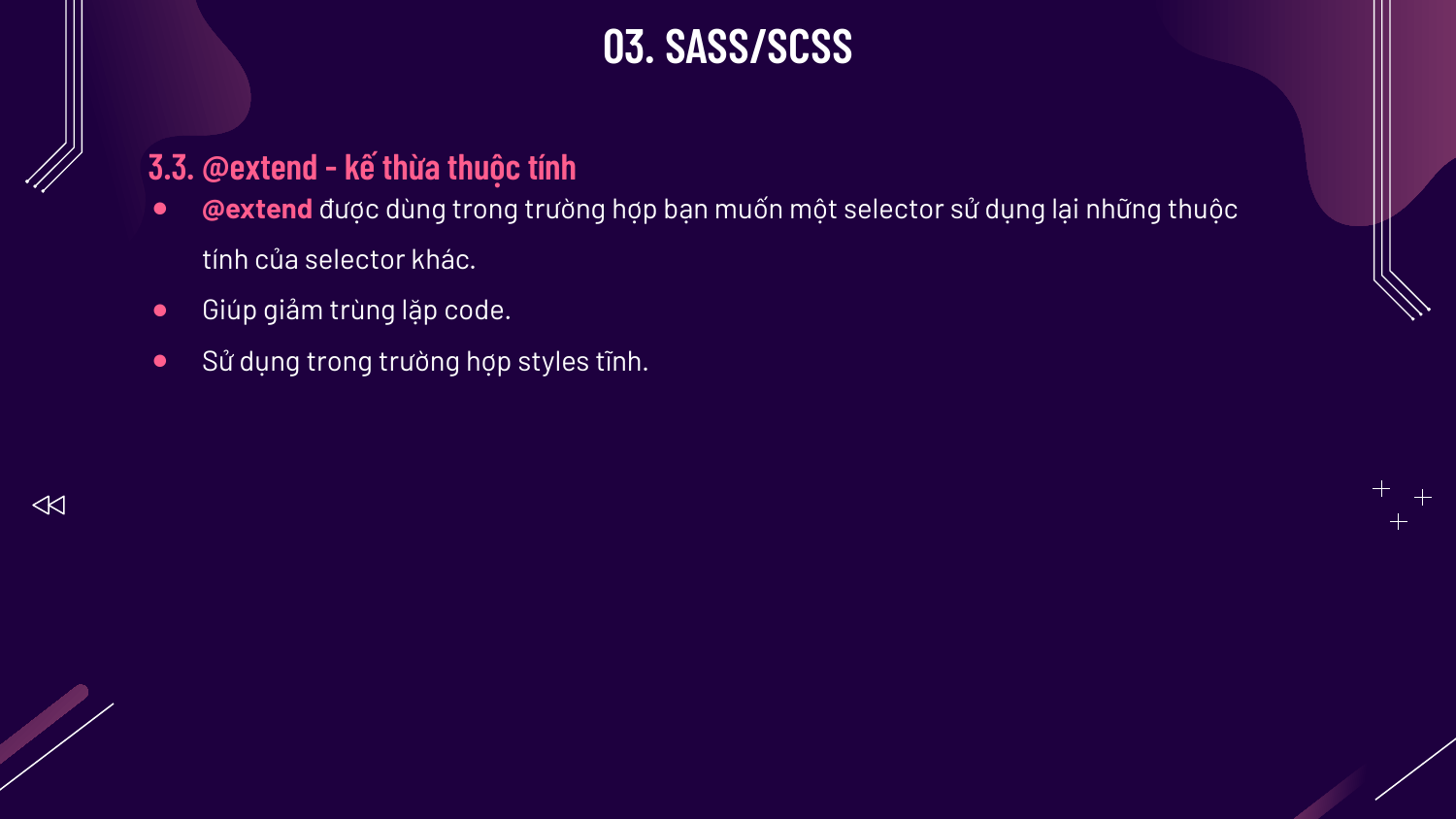

# 03. SASS/SCSS
3.3. @extend - kế thừa thuộc tính
@extend được dùng trong trường hợp bạn muốn một selector sử dụng lại những thuộc tính của selector khác.
Giúp giảm trùng lặp code.
Sử dụng trong trường hợp styles tĩnh.